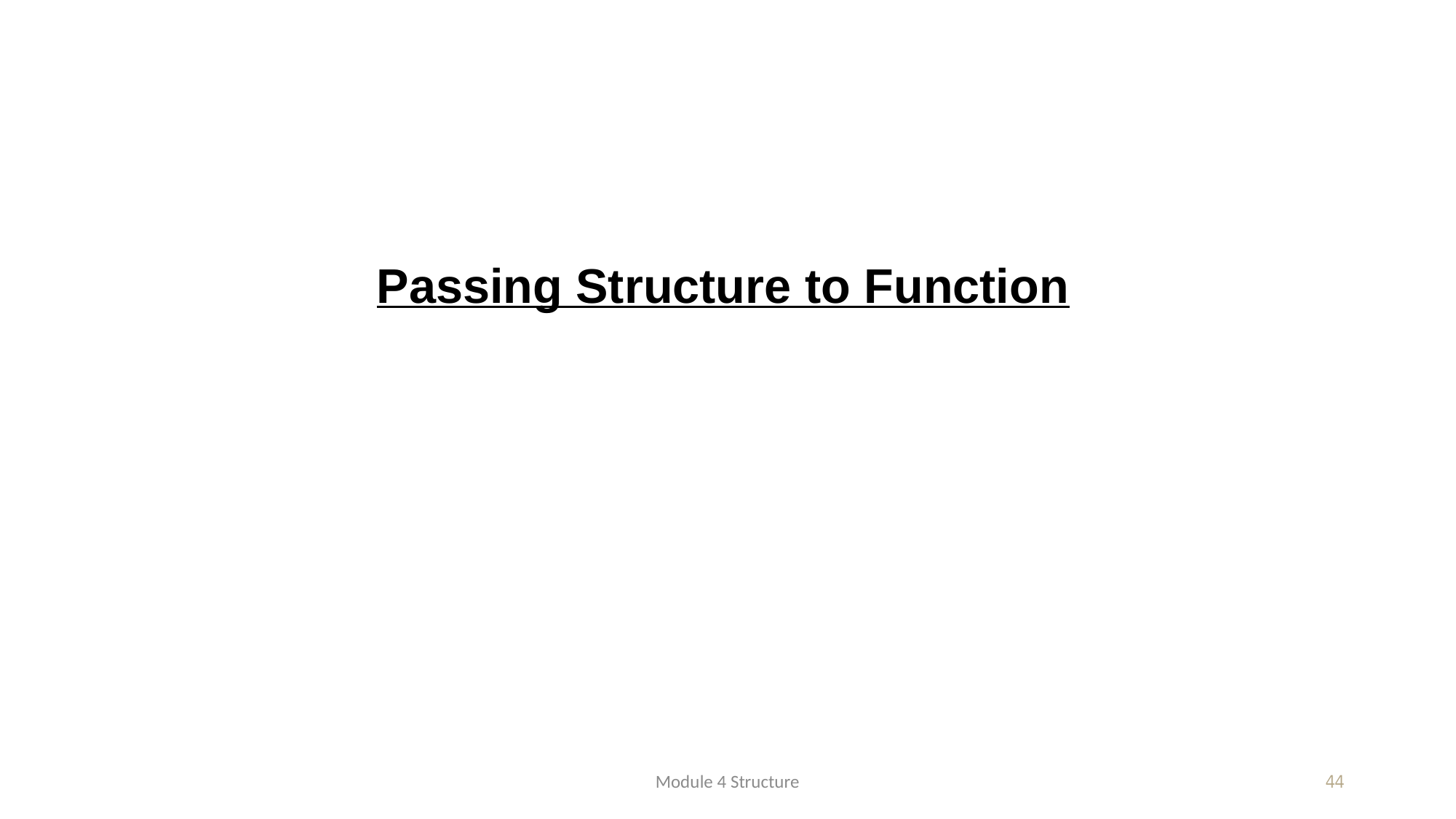

Passing Structure to Function

Module 4 Structure
44